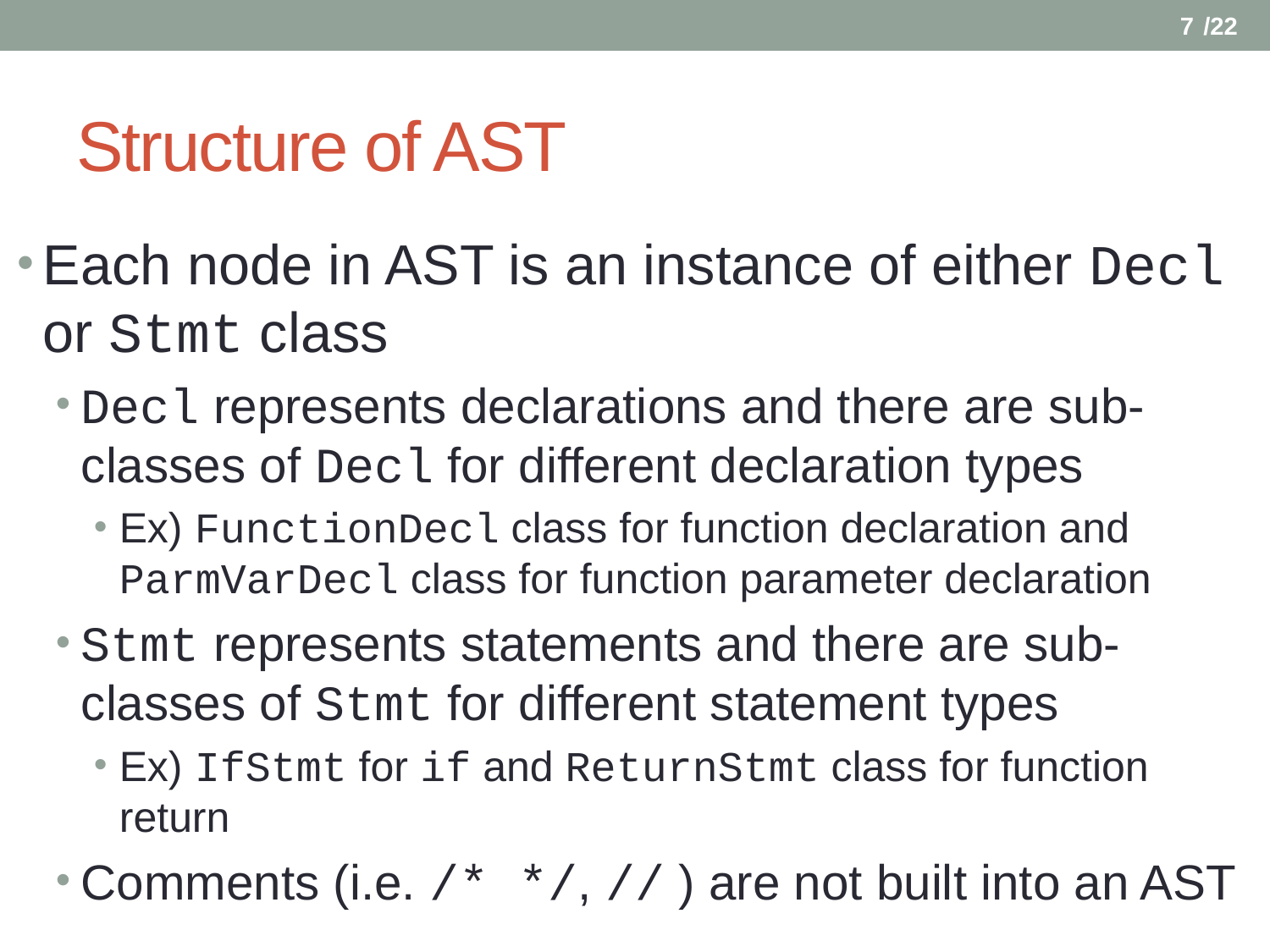

7
# Structure of AST
Each node in AST is an instance of either Decl or Stmt class
Decl represents declarations and there are sub-classes of Decl for different declaration types
Ex) FunctionDecl class for function declaration and
ParmVarDecl class for function parameter declaration
Stmt represents statements and there are sub-classes of Stmt for different statement types
Ex) IfStmt for if and ReturnStmt class for function return
Comments (i.e. /* */, // ) are not built into an AST